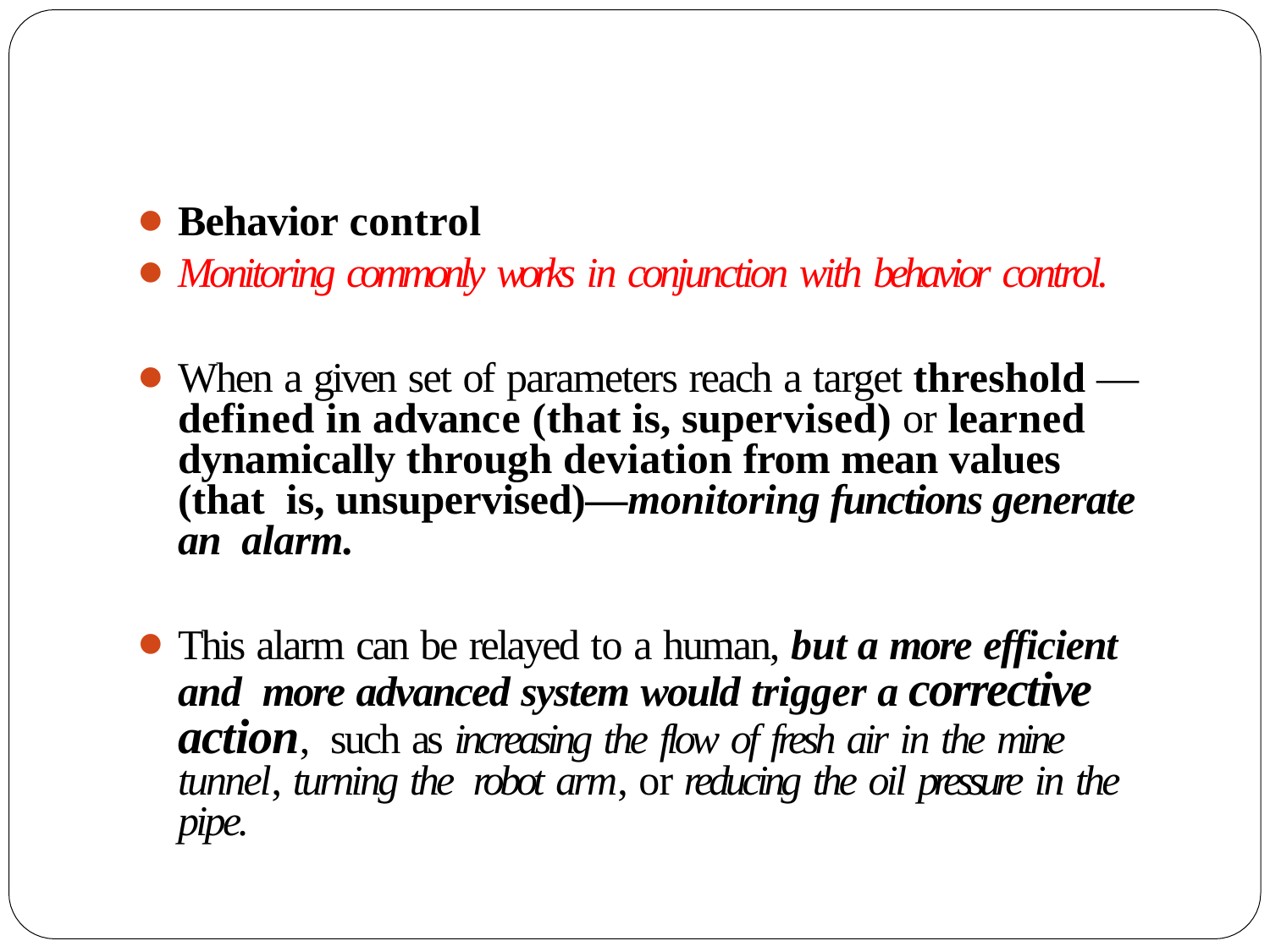

Behavior control
Monitoring commonly works in conjunction with behavior control.

When a given set of parameters reach a target threshold —  defined in advance (that is, supervised) or learned  dynamically through deviation from mean values (that  is, unsupervised)—monitoring functions generate an  alarm.

This alarm can be relayed to a human, but a more efficient and  more advanced system would trigger a corrective action,  such as increasing the flow of fresh air in the mine tunnel, turning the  robot arm, or reducing the oil pressure in the pipe.